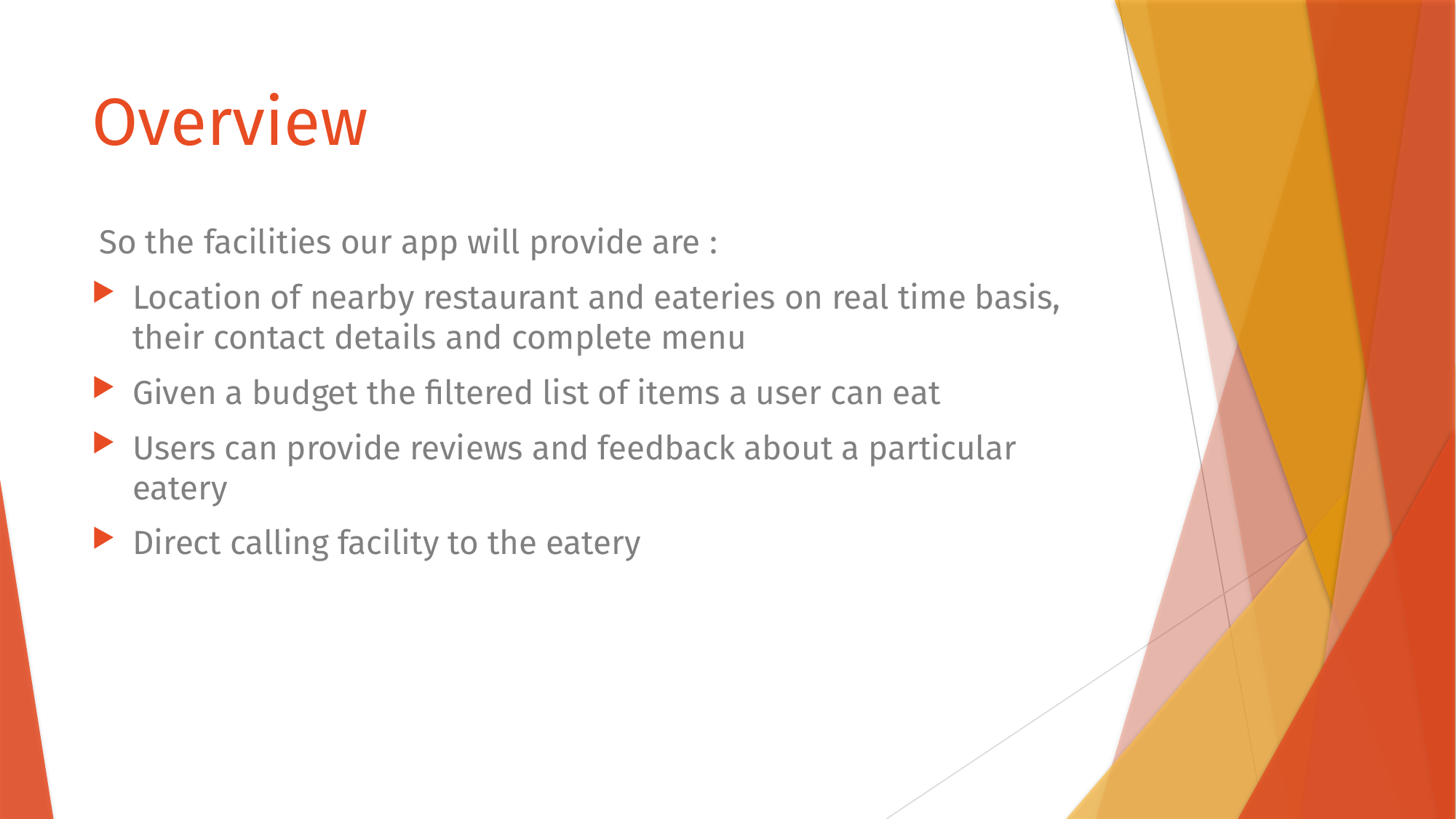

# Overview
 So the facilities our app will provide are :
Location of nearby restaurant and eateries on real time basis, their contact details and complete menu
Given a budget the filtered list of items a user can eat
Users can provide reviews and feedback about a particular eatery
Direct calling facility to the eatery